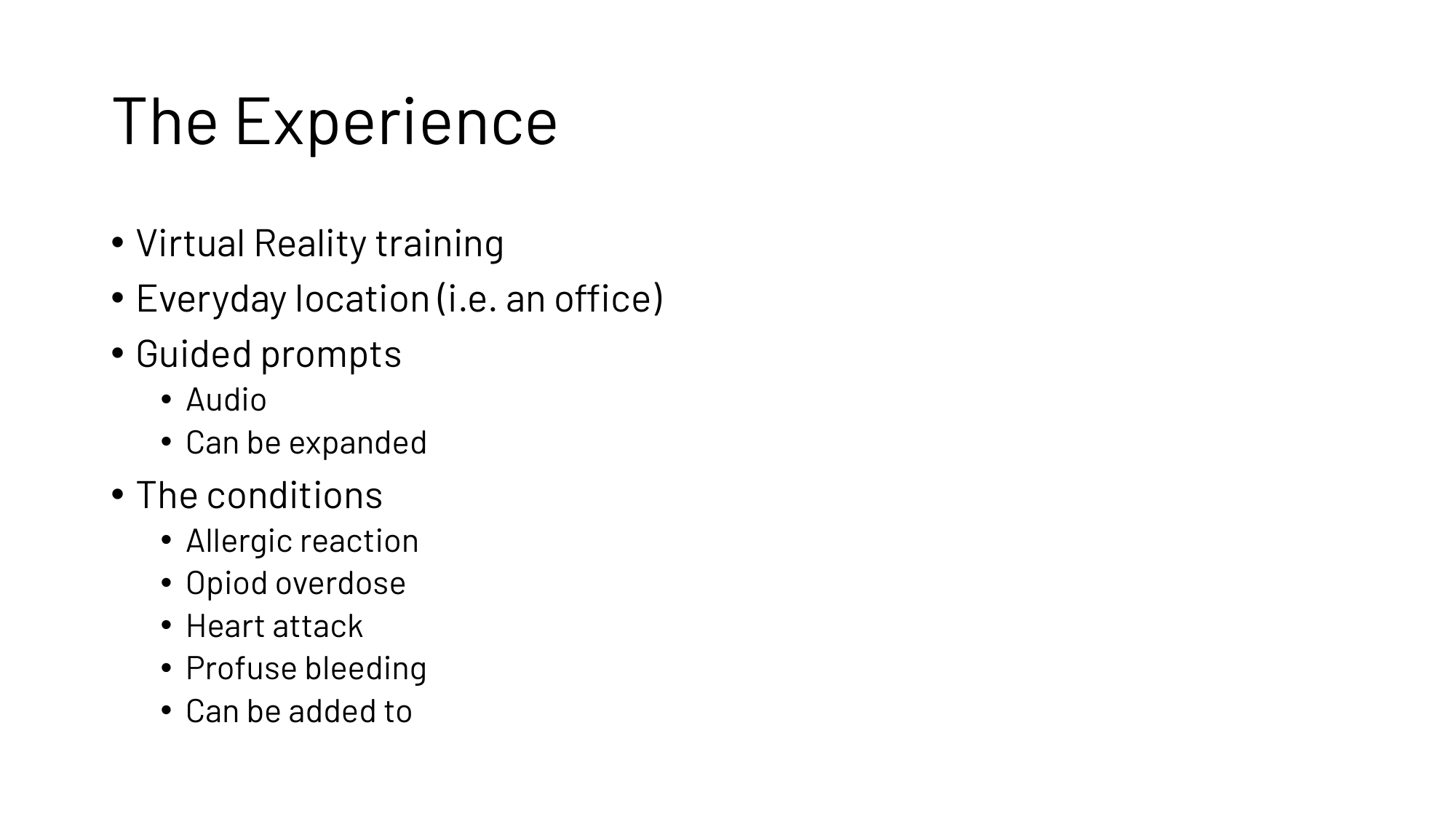

# The Experience
Virtual Reality training
Everyday location (i.e. an office)
Guided prompts
Audio
Can be expanded
The conditions
Allergic reaction
Opiod overdose
Heart attack
Profuse bleeding
Can be added to